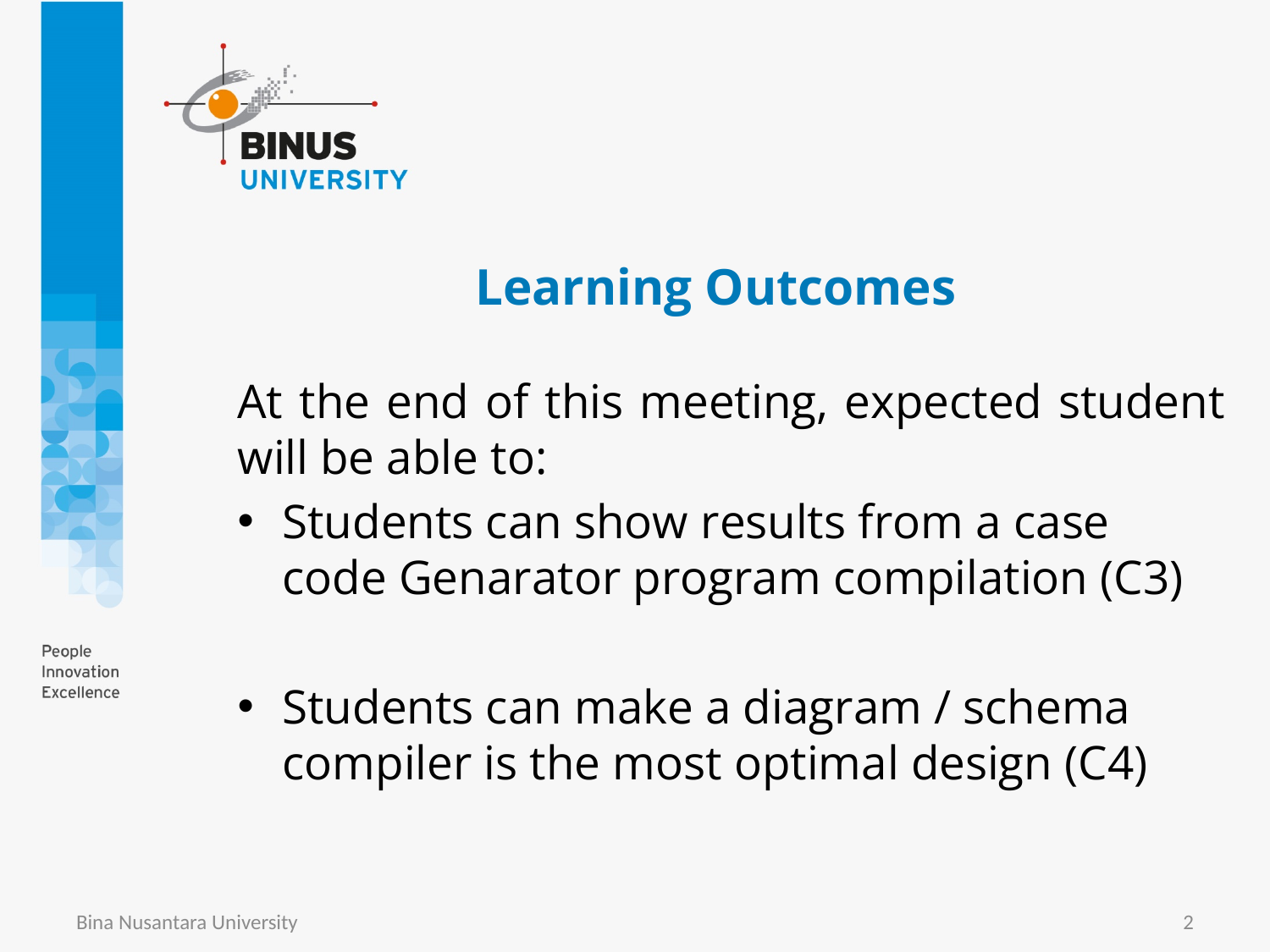

# Learning Outcomes
At the end of this meeting, expected student
will be able to:
Students can show results from a case code Genarator program compilation (C3)

Students can make a diagram / schema compiler is the most optimal design (C4)
Bina Nusantara University
2